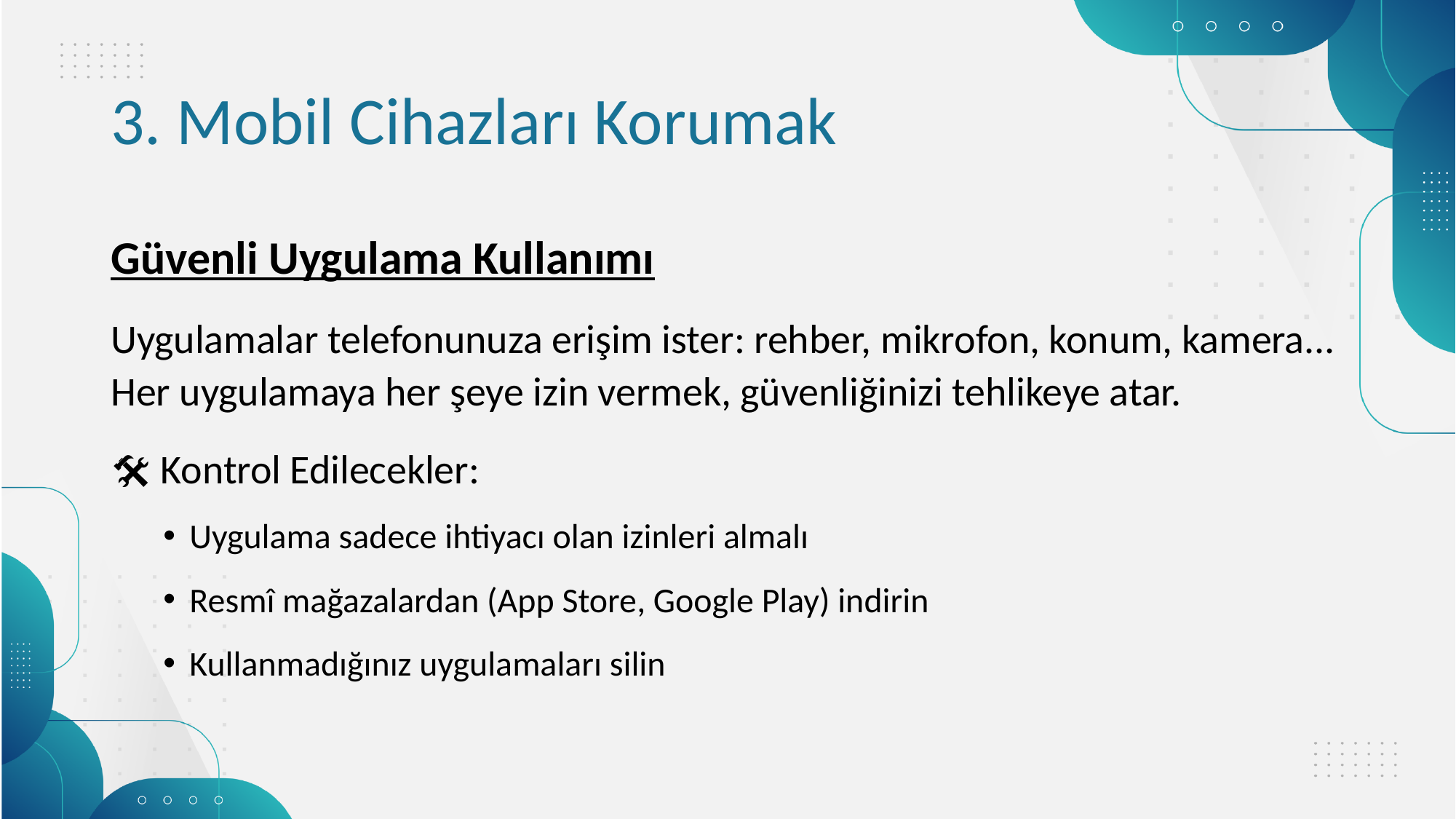

# 3. Mobil Cihazları Korumak
Güvenli Uygulama Kullanımı
Uygulamalar telefonunuza erişim ister: rehber, mikrofon, konum, kamera...
Her uygulamaya her şeye izin vermek, güvenliğinizi tehlikeye atar.
🛠️ Kontrol Edilecekler:
Uygulama sadece ihtiyacı olan izinleri almalı
Resmî mağazalardan (App Store, Google Play) indirin
Kullanmadığınız uygulamaları silin